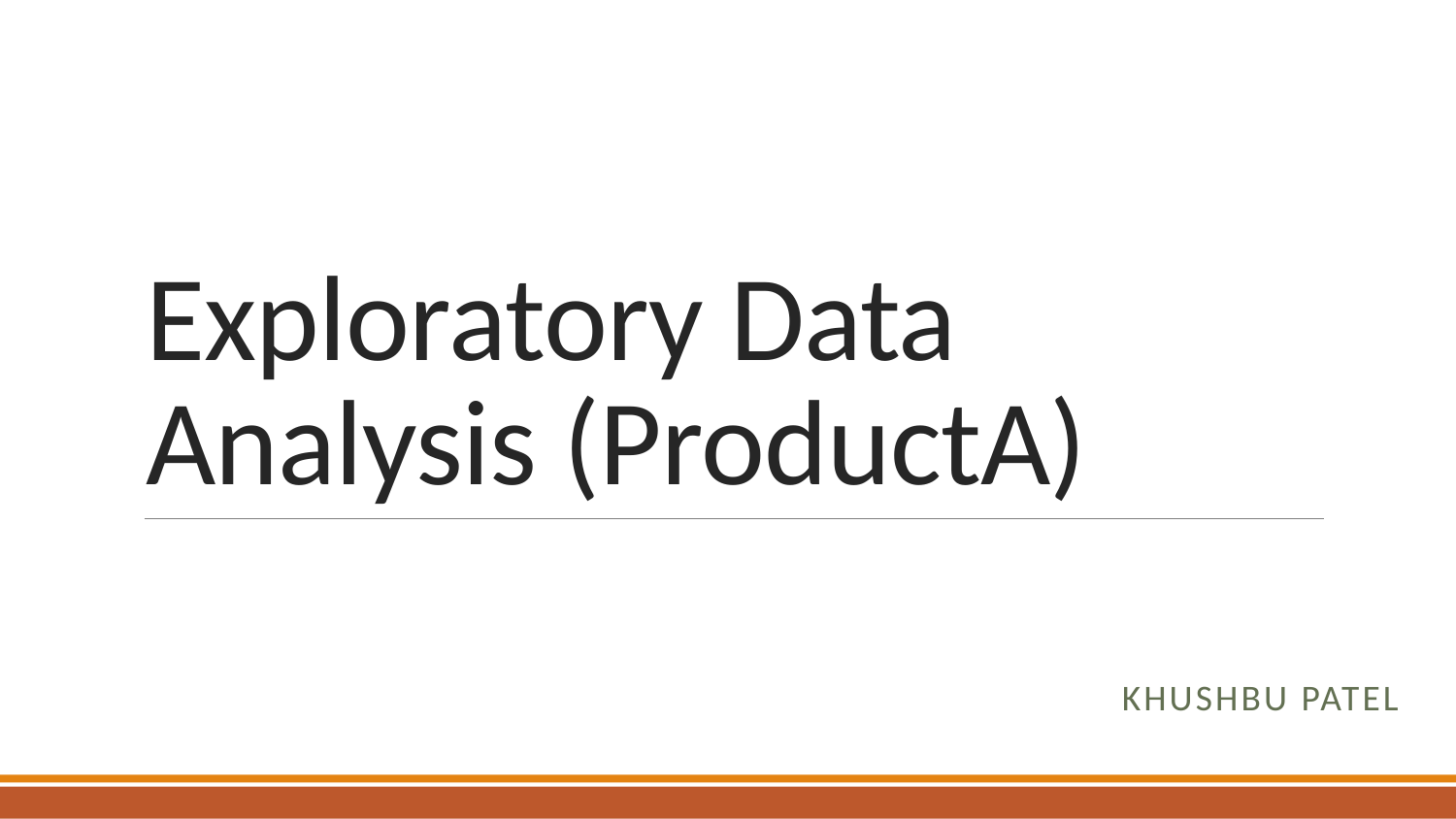

# Exploratory Data Analysis (ProductA)
 Khushbu Patel